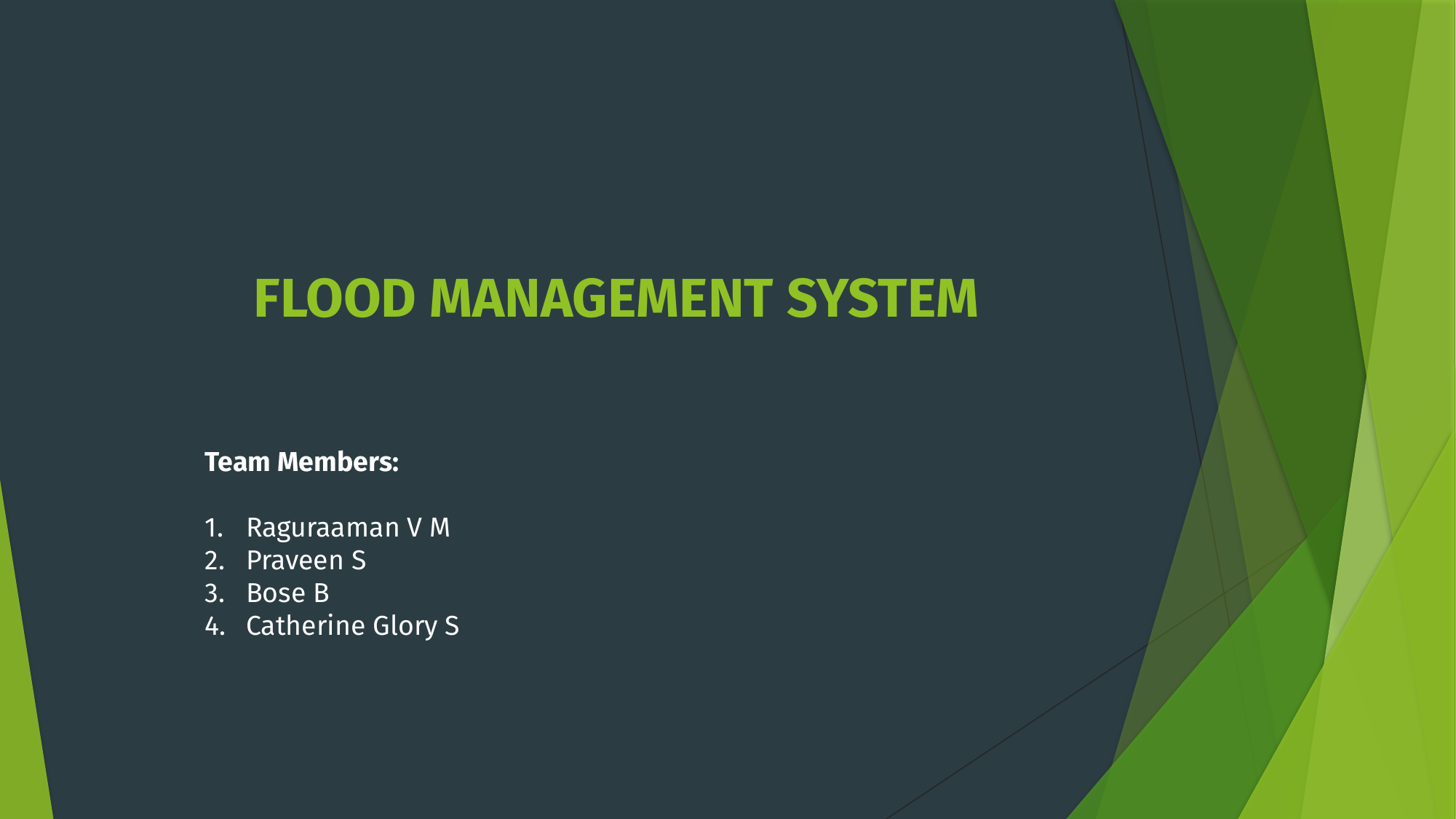

# FLOOD MANAGEMENT SYSTEM
Team Members:

Raguraaman V M
Praveen S
Bose B
Catherine Glory S